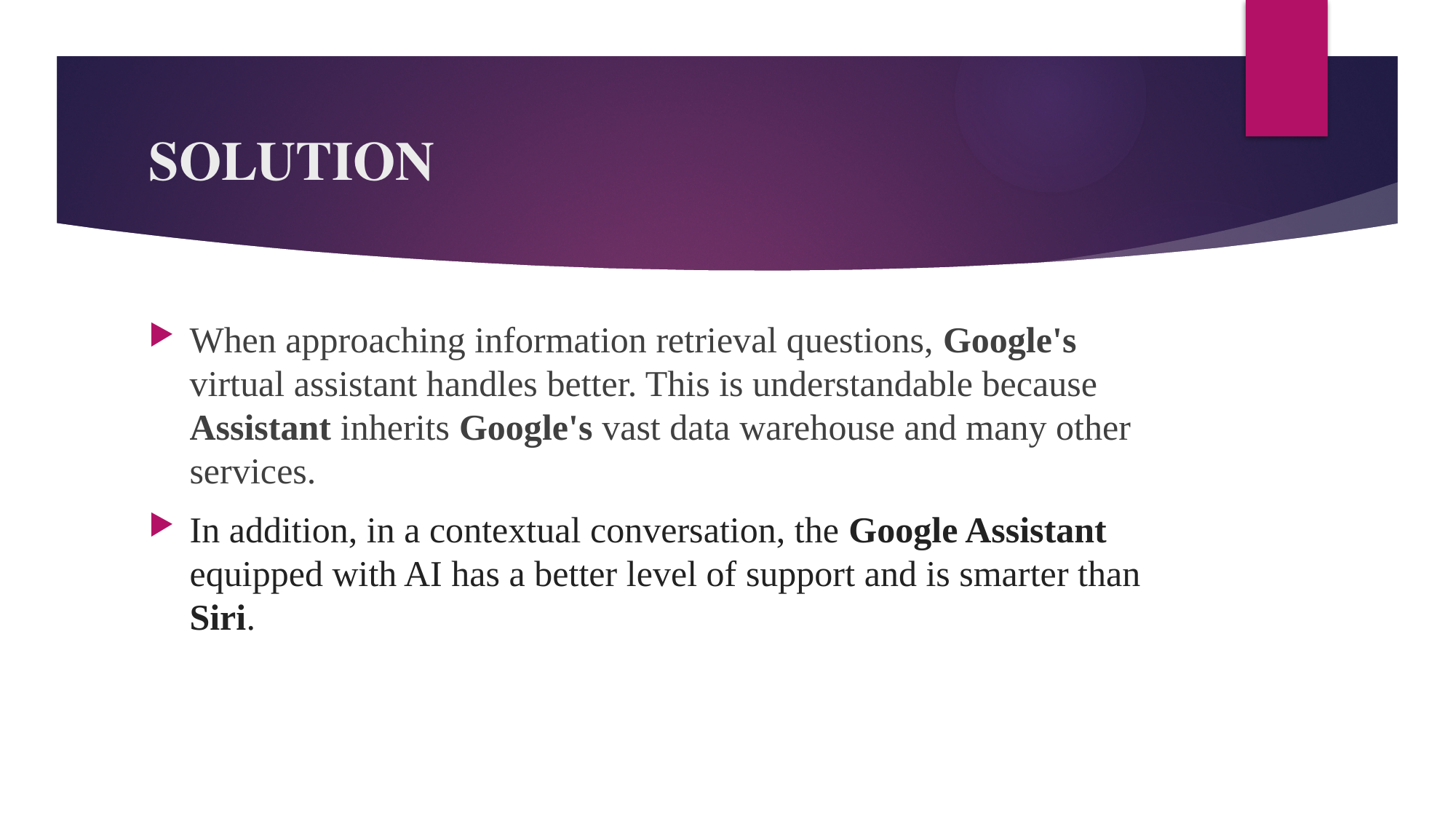

# SOLUTION
When approaching information retrieval questions, Google's virtual assistant handles better. This is understandable because Assistant inherits Google's vast data warehouse and many other services.
In addition, in a contextual conversation, the Google Assistant equipped with AI has a better level of support and is smarter than Siri.